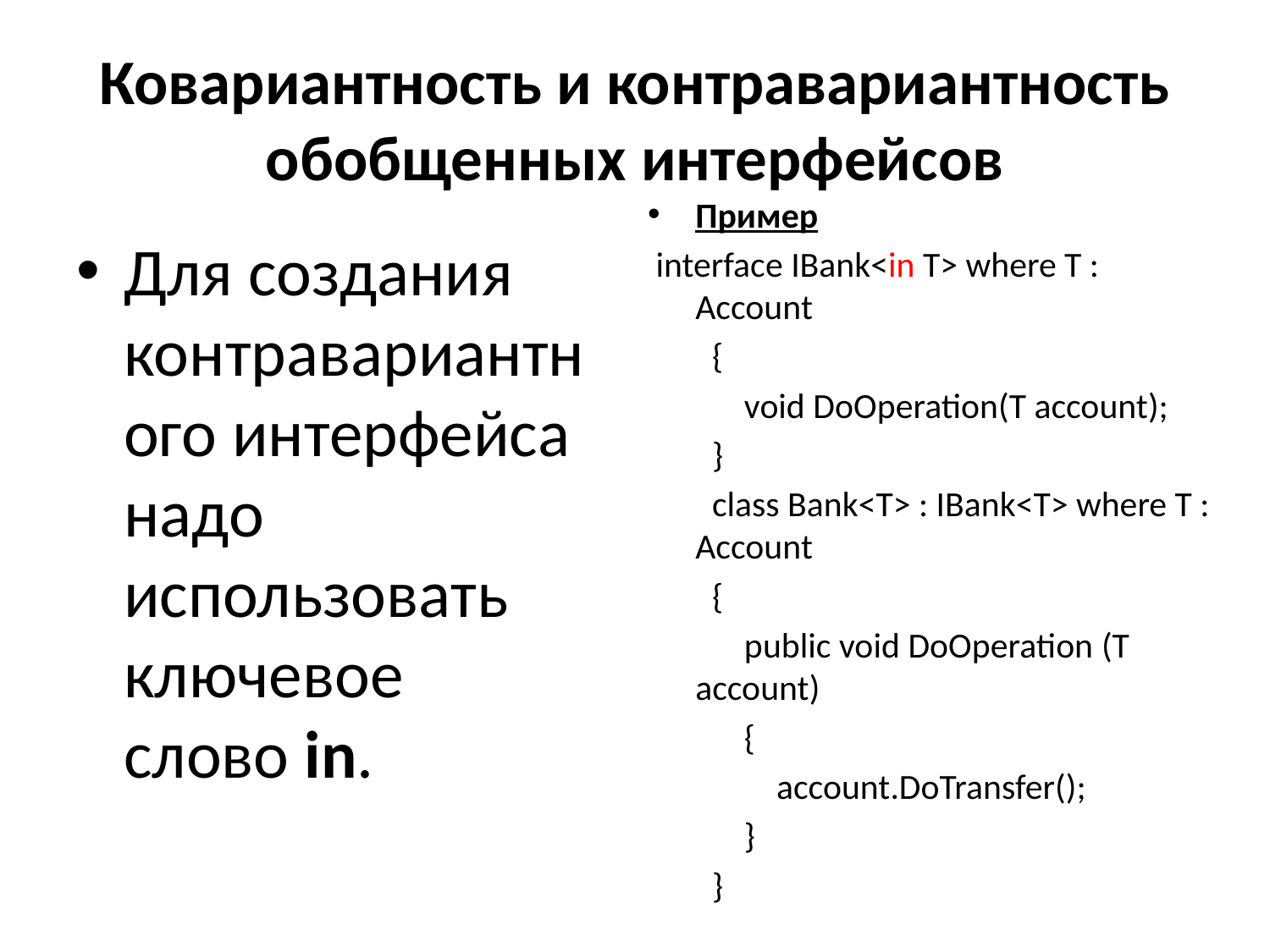

# Ковариантность и контравариантность обобщенных интерфейсов
Пример
 interface IBank<in T> where T : Account
        {
            void DoOperation(T account);
        }
        class Bank<T> : IBank<T> where T : Account
        {
            public void DoOperation (T account)
            {
                account.DoTransfer();
            }
        }
Для создания контравариантного интерфейса надо использовать ключевое слово in.